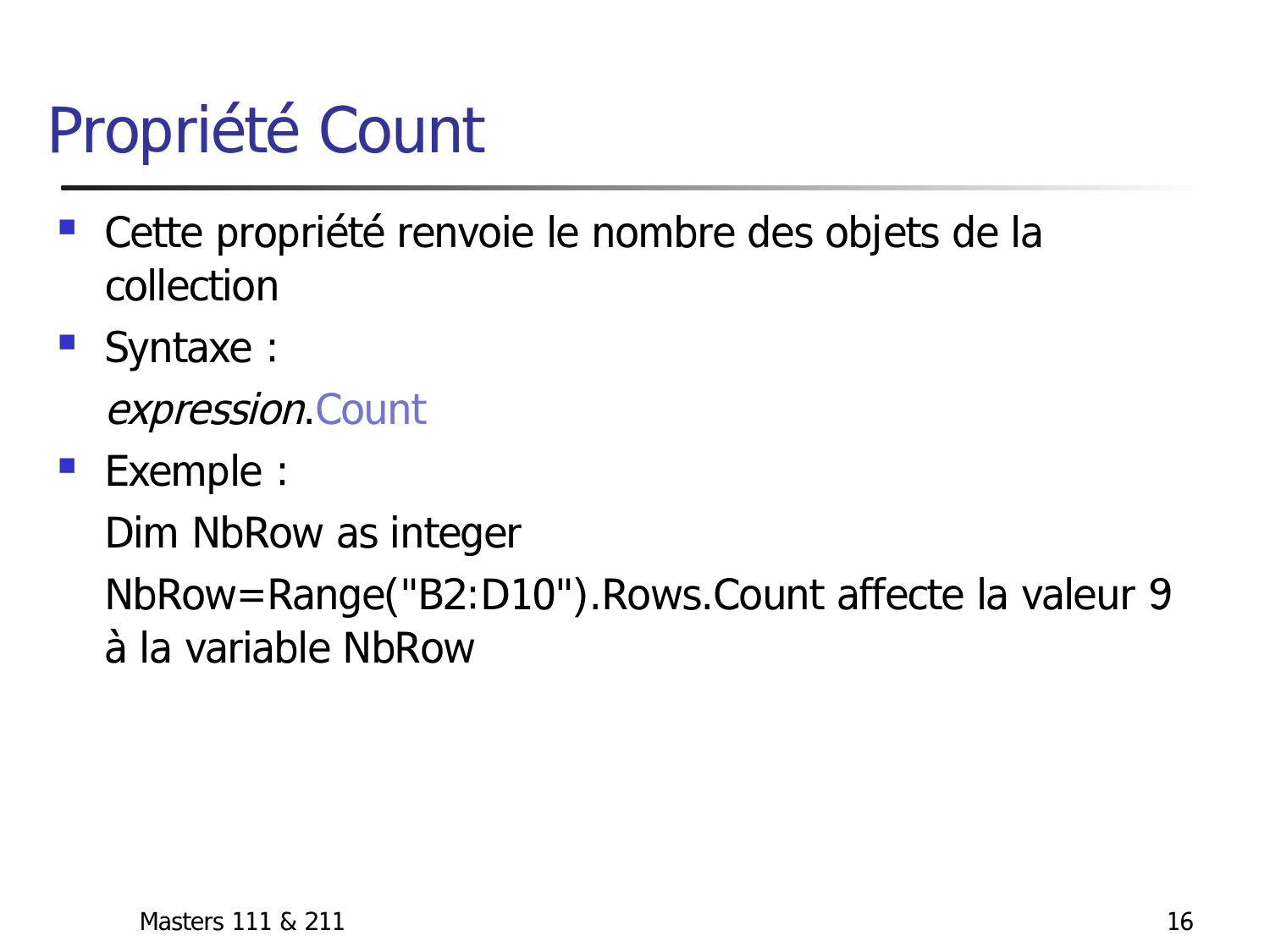

# Propriété Count
Cette propriété renvoie le nombre des objets de la collection
Syntaxe :
	expression.Count
Exemple :
	Dim NbRow as integer
	NbRow=Range("B2:D10").Rows.Count affecte la valeur 9 à la variable NbRow

Masters 111 & 211
16